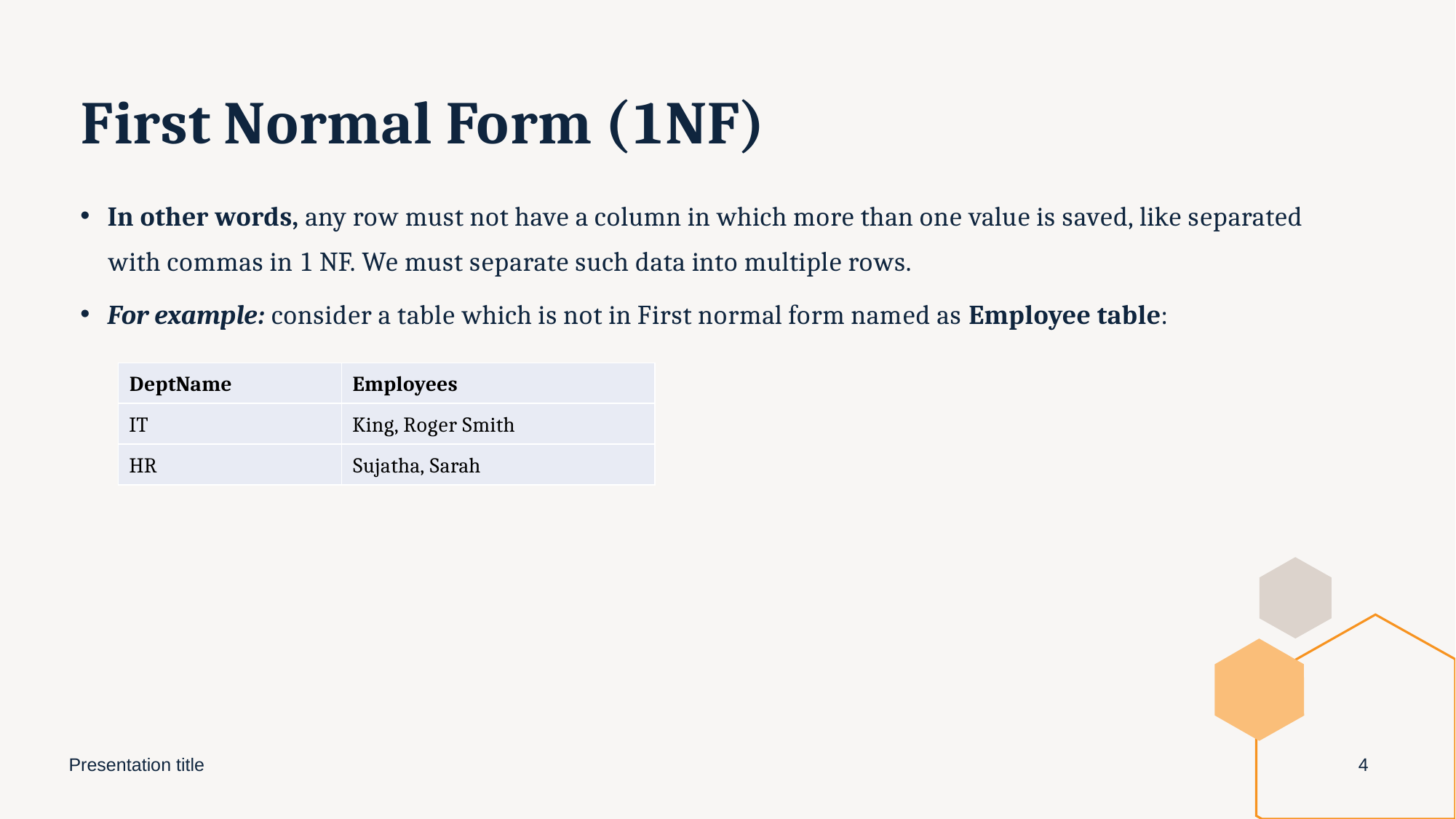

# First Normal Form (1NF)
In other words, any row must not have a column in which more than one value is saved, like separated with commas in 1 NF. We must separate such data into multiple rows.
For example: consider a table which is not in First normal form named as Employee table:

| DeptName | Employees |
| --- | --- |
| IT | King, Roger Smith |
| HR | Sujatha, Sarah |
Presentation title
4